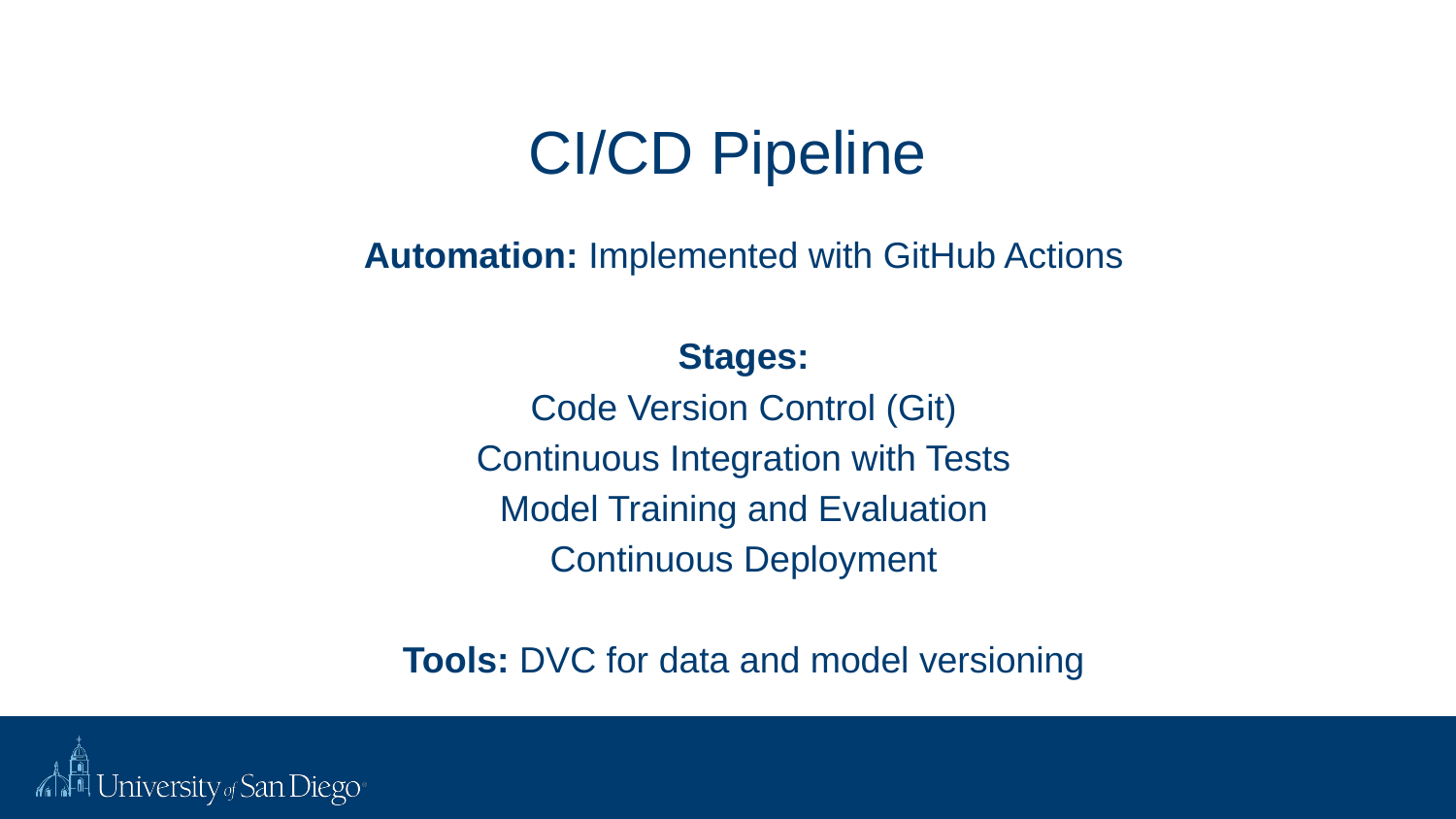

# CI/CD Pipeline
Automation: Implemented with GitHub Actions
Stages:
Code Version Control (Git)
Continuous Integration with Tests
Model Training and Evaluation
Continuous Deployment
Tools: DVC for data and model versioning